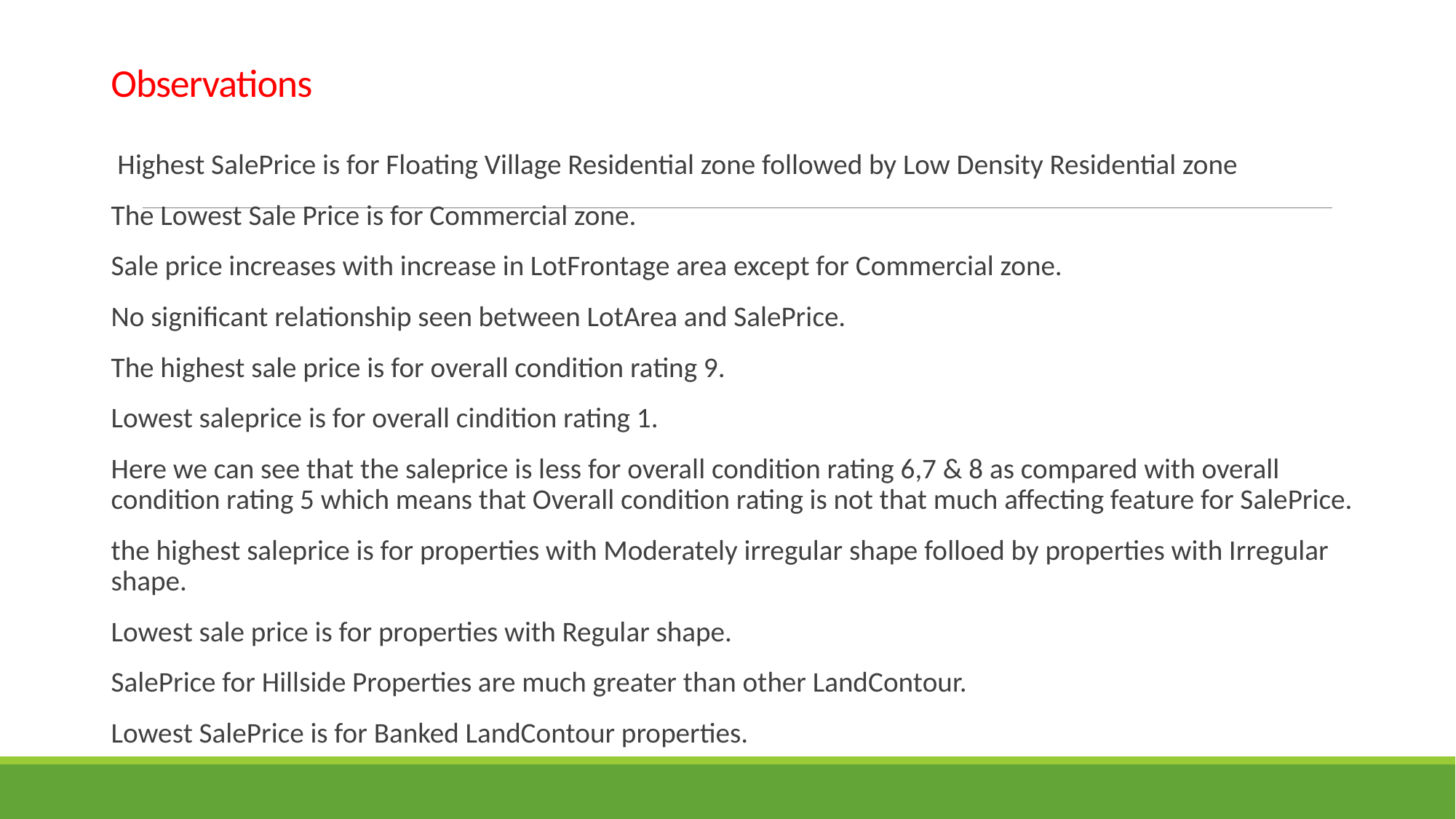

# Observations
 Highest SalePrice is for Floating Village Residential zone followed by Low Density Residential zone
The Lowest Sale Price is for Commercial zone.
Sale price increases with increase in LotFrontage area except for Commercial zone.
No significant relationship seen between LotArea and SalePrice.
The highest sale price is for overall condition rating 9.
Lowest saleprice is for overall cindition rating 1.
Here we can see that the saleprice is less for overall condition rating 6,7 & 8 as compared with overall condition rating 5 which means that Overall condition rating is not that much affecting feature for SalePrice.
the highest saleprice is for properties with Moderately irregular shape folloed by properties with Irregular shape.
Lowest sale price is for properties with Regular shape.
SalePrice for Hillside Properties are much greater than other LandContour.
Lowest SalePrice is for Banked LandContour properties.